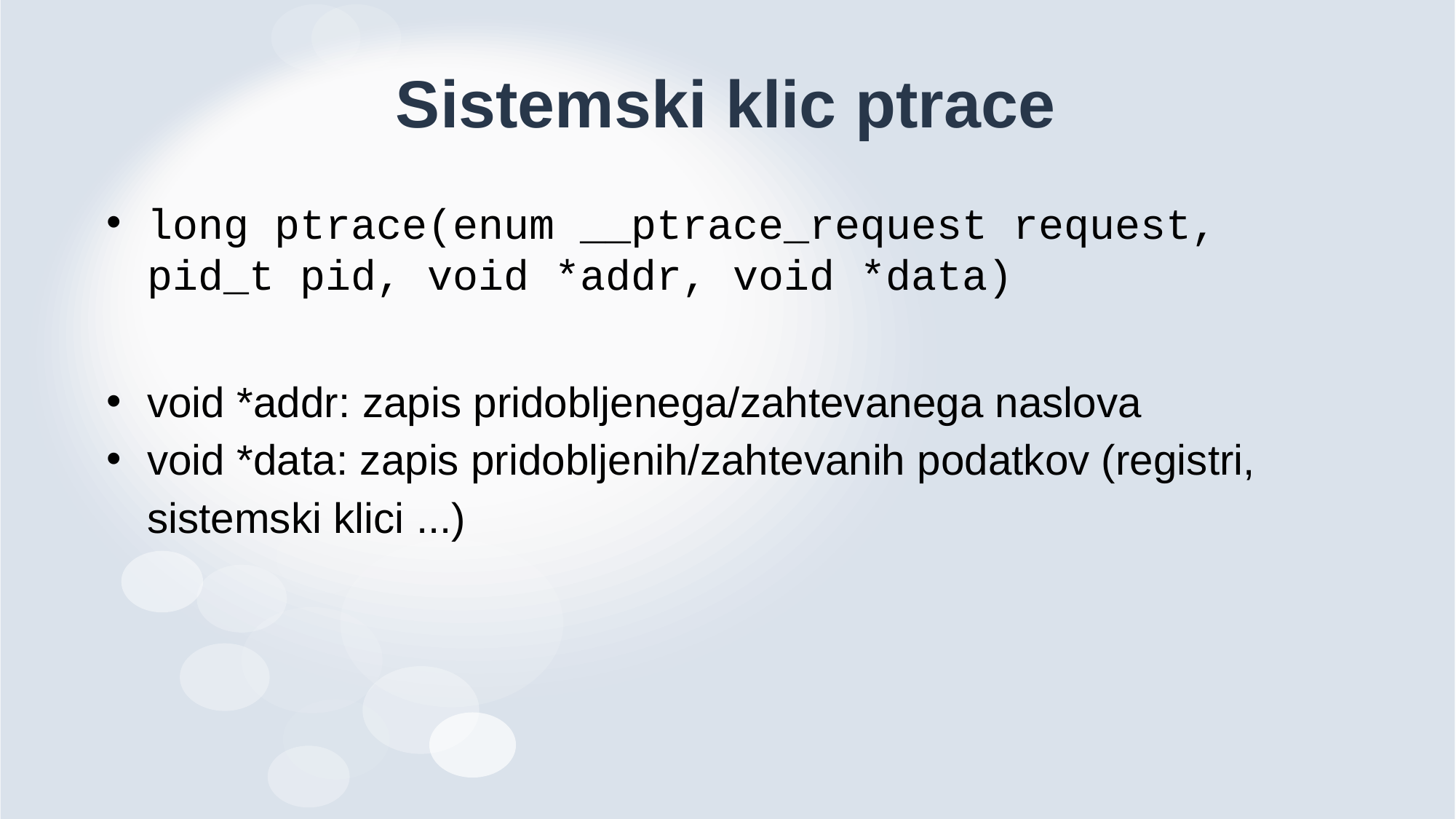

# Sistemski klic ptrace
long ptrace(enum __ptrace_request request, pid_t pid, void *addr, void *data)

void *addr: zapis pridobljenega/zahtevanega naslova
void *data: zapis pridobljenih/zahtevanih podatkov (registri, sistemski klici ...)